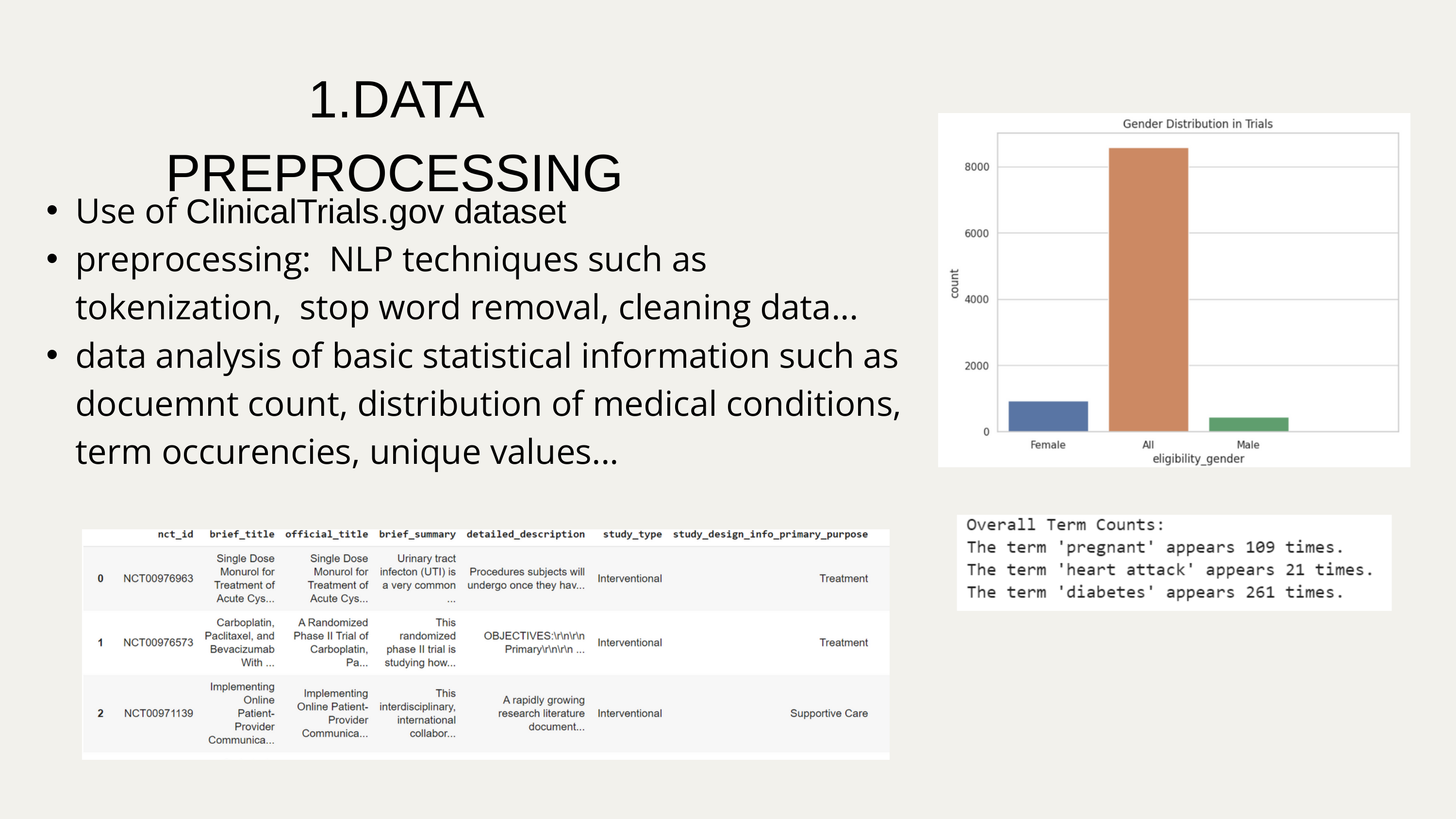

1.DATA PREPROCESSING

Use of ClinicalTrials.gov dataset
preprocessing:  NLP techniques such as tokenization,  stop word removal, cleaning data...
data analysis of basic statistical information such as docuemnt count, distribution of medical conditions, term occurencies, unique values...